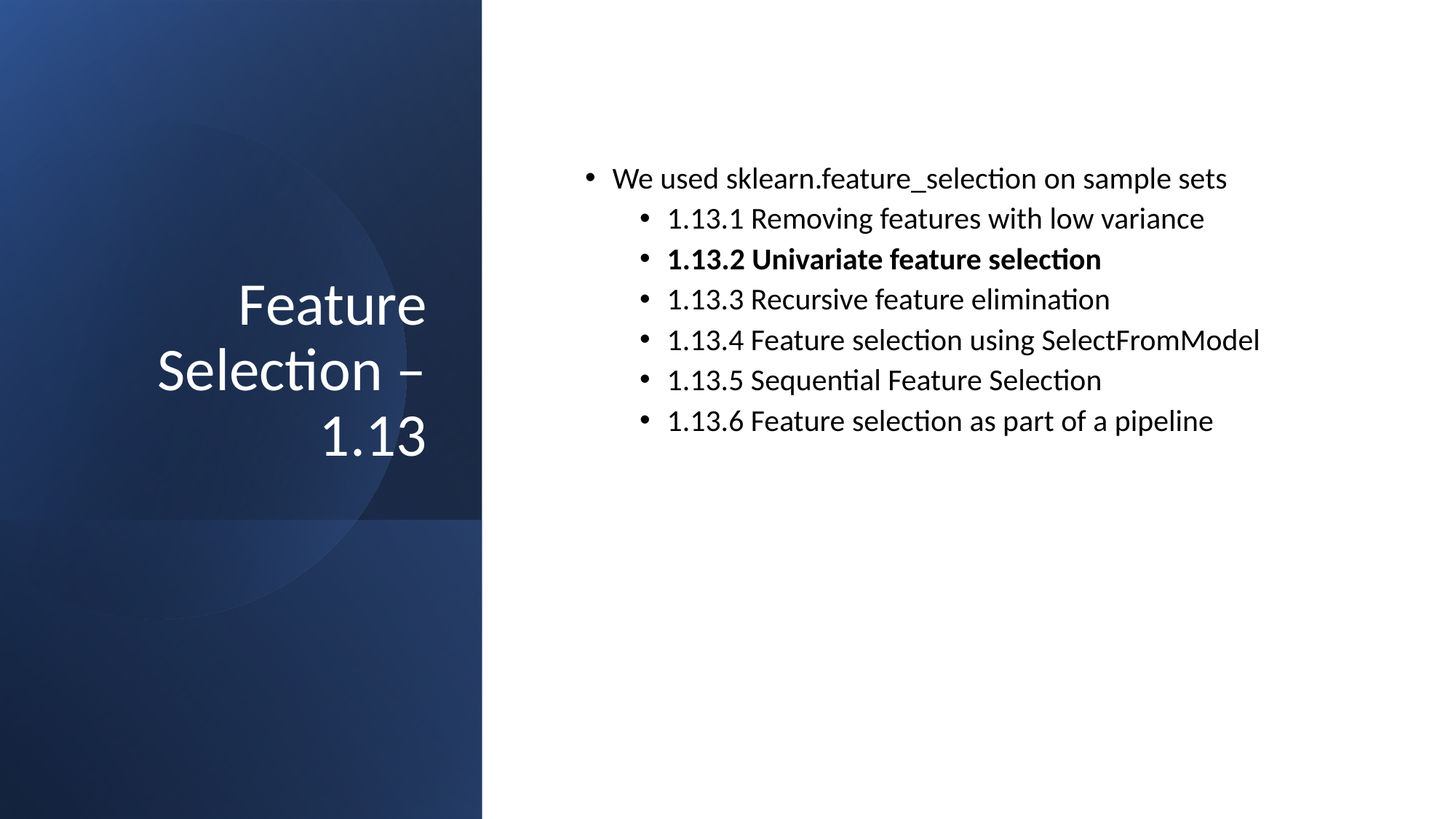

# Feature Selection – 1.13
We used sklearn.feature_selection on sample sets
1.13.1 Removing features with low variance
1.13.2 Univariate feature selection
1.13.3 Recursive feature elimination
1.13.4 Feature selection using SelectFromModel
1.13.5 Sequential Feature Selection
1.13.6 Feature selection as part of a pipeline